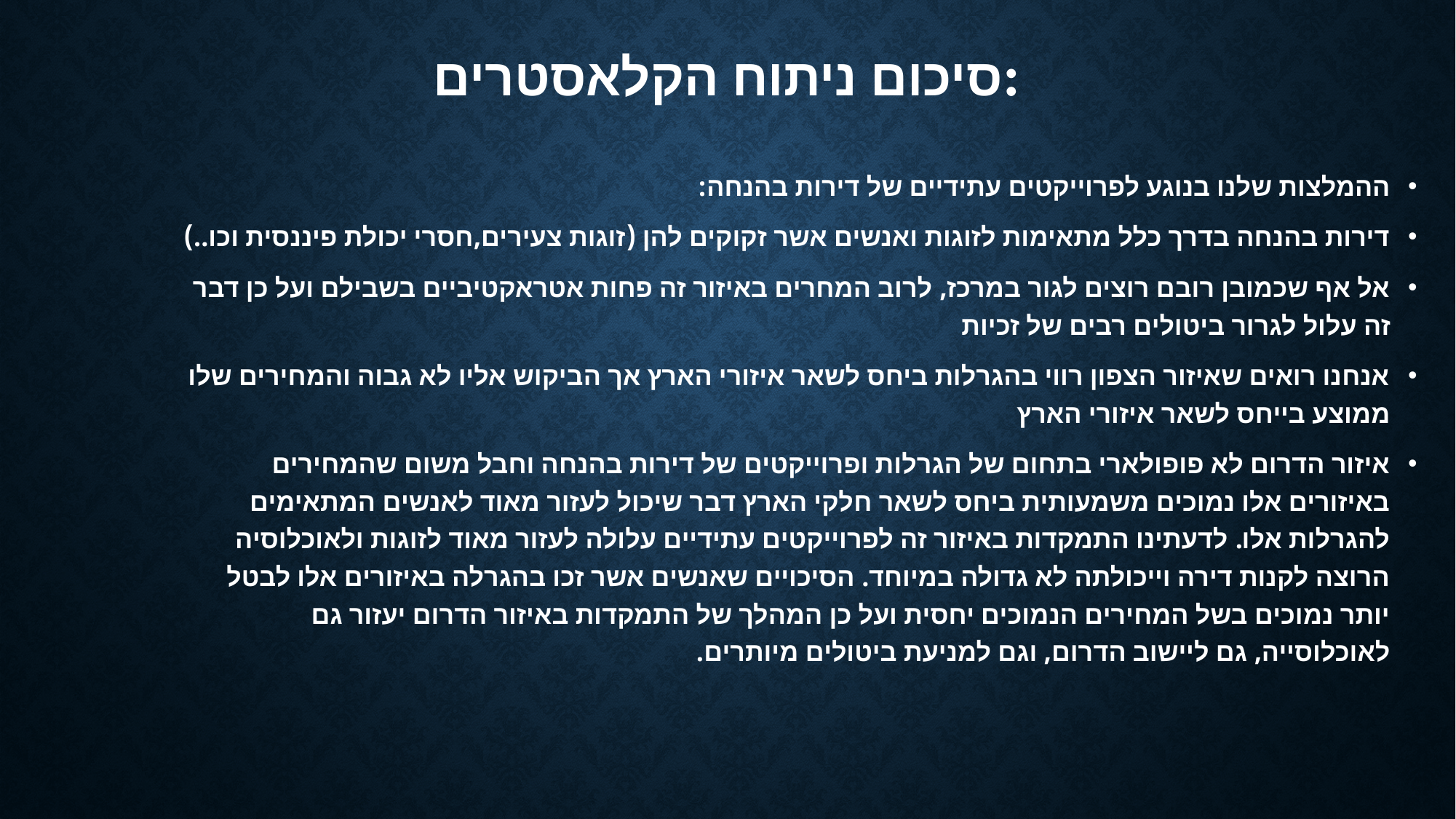

# סיכום ניתוח הקלאסטרים:
ההמלצות שלנו בנוגע לפרוייקטים עתידיים של דירות בהנחה:
דירות בהנחה בדרך כלל מתאימות לזוגות ואנשים אשר זקוקים להן (זוגות צעירים,חסרי יכולת פיננסית וכו..)
אל אף שכמובן רובם רוצים לגור במרכז, לרוב המחרים באיזור זה פחות אטראקטיביים בשבילם ועל כן דבר זה עלול לגרור ביטולים רבים של זכיות
אנחנו רואים שאיזור הצפון רווי בהגרלות ביחס לשאר איזורי הארץ אך הביקוש אליו לא גבוה והמחירים שלו ממוצע בייחס לשאר איזורי הארץ
איזור הדרום לא פופולארי בתחום של הגרלות ופרוייקטים של דירות בהנחה וחבל משום שהמחירים באיזורים אלו נמוכים משמעותית ביחס לשאר חלקי הארץ דבר שיכול לעזור מאוד לאנשים המתאימים להגרלות אלו. לדעתינו התמקדות באיזור זה לפרוייקטים עתידיים עלולה לעזור מאוד לזוגות ולאוכלוסיה הרוצה לקנות דירה וייכולתה לא גדולה במיוחד. הסיכויים שאנשים אשר זכו בהגרלה באיזורים אלו לבטל יותר נמוכים בשל המחירים הנמוכים יחסית ועל כן המהלך של התמקדות באיזור הדרום יעזור גם לאוכלוסייה, גם ליישוב הדרום, וגם למניעת ביטולים מיותרים.